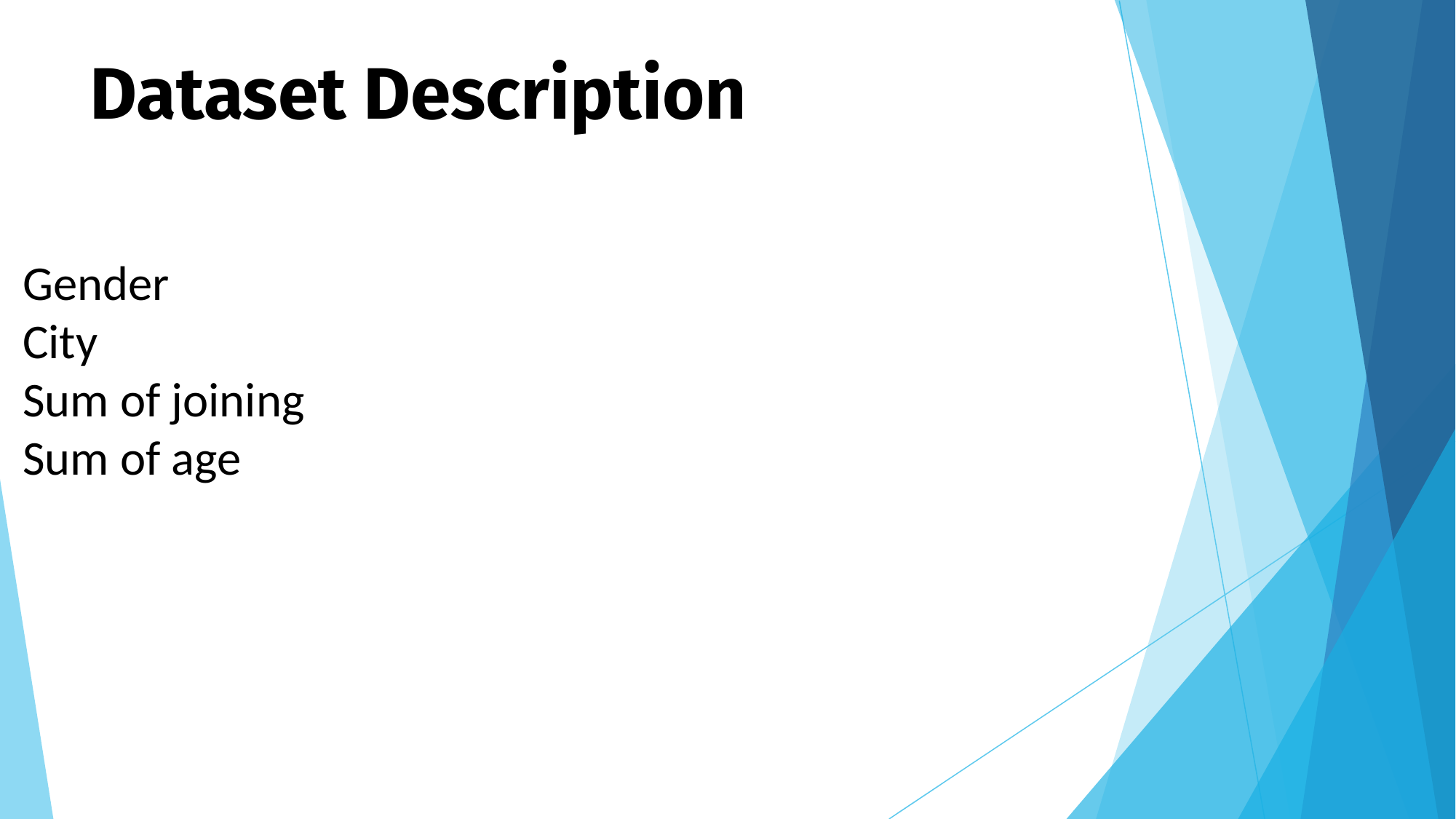

# Dataset Description
Gender
City
Sum of joining
Sum of age